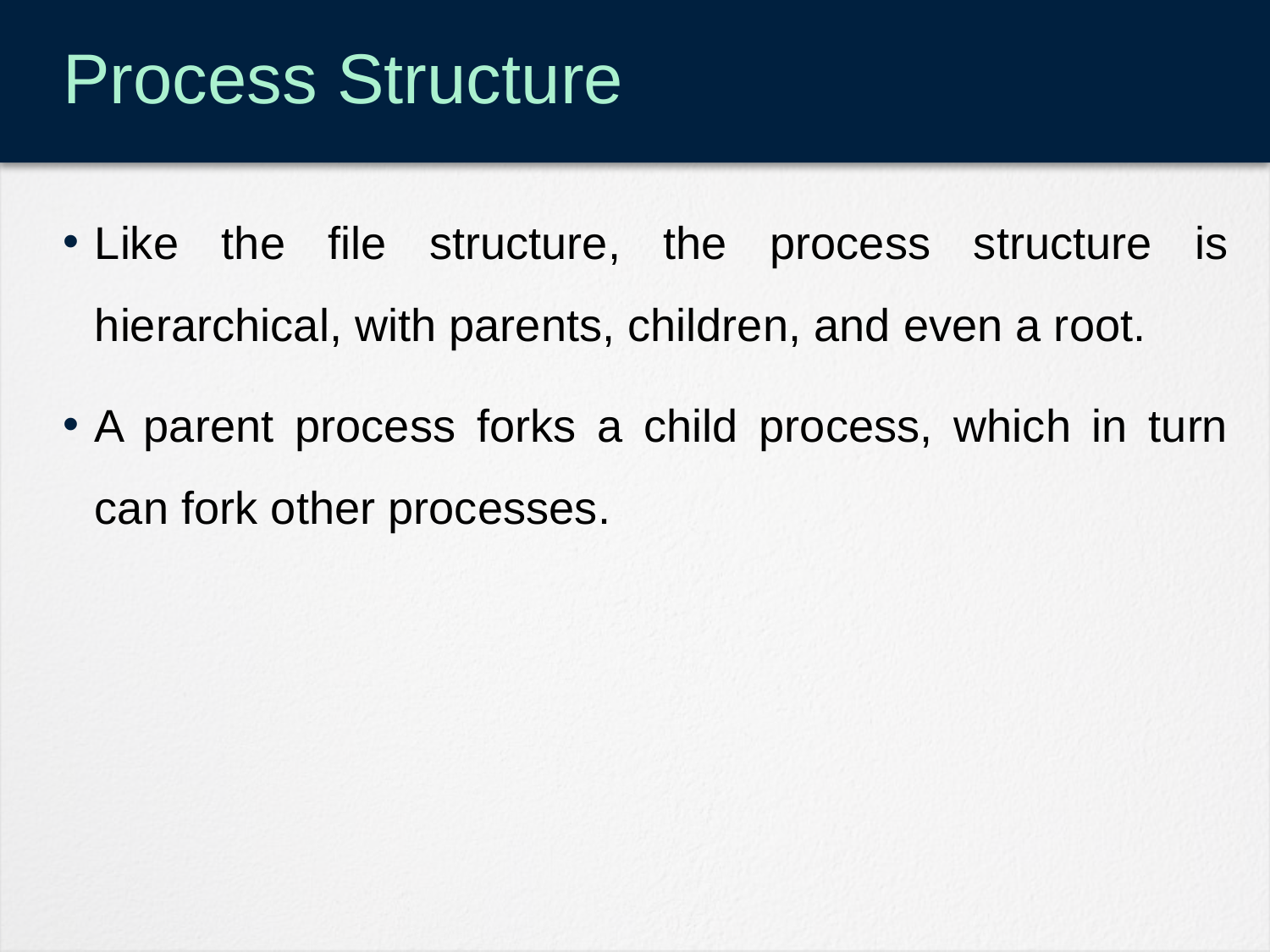

# Process Structure
Like the file structure, the process structure is hierarchical, with parents, children, and even a root.
A parent process forks a child process, which in turn can fork other processes.